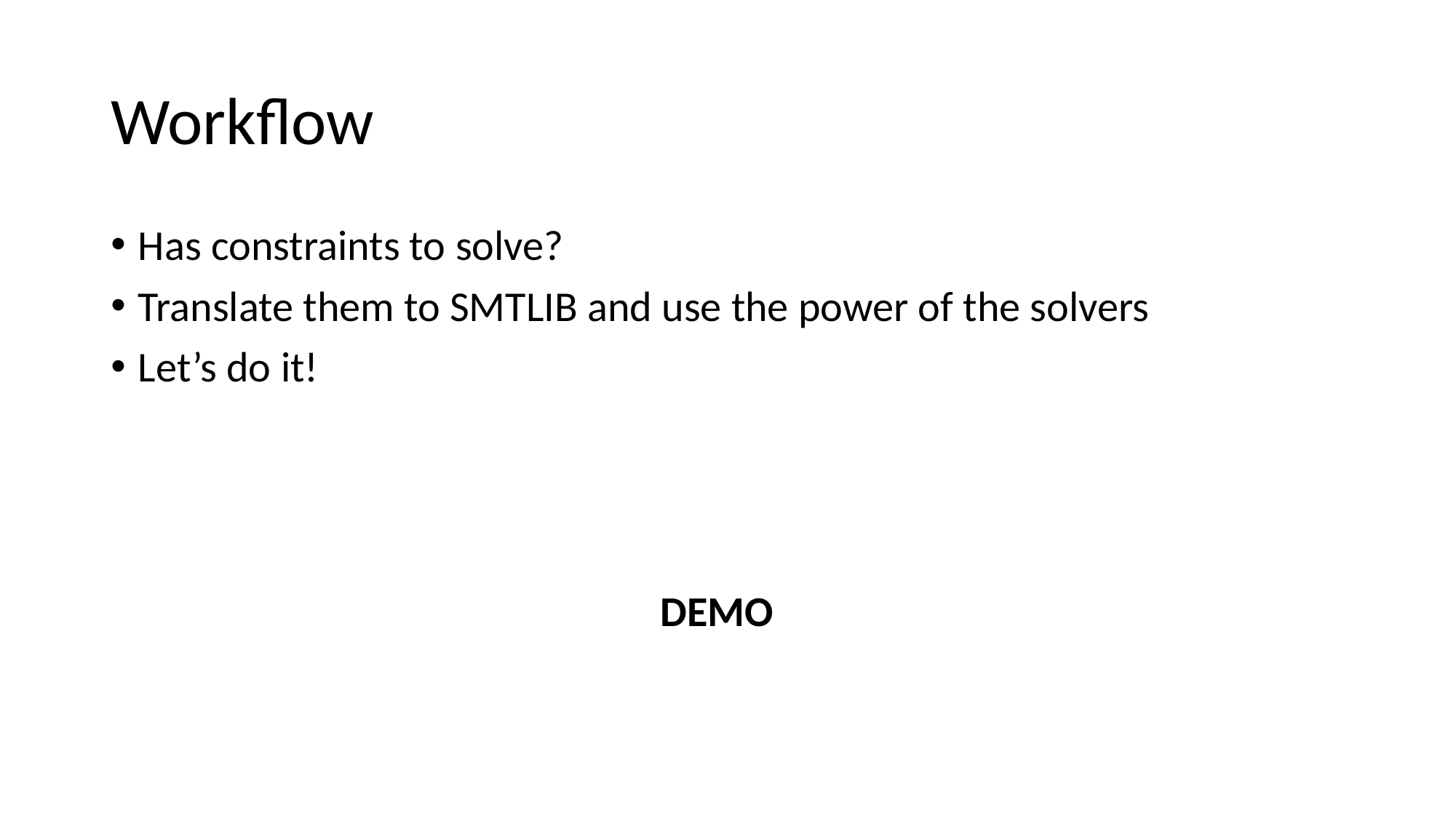

# Workflow
Has constraints to solve?
Translate them to SMTLIB and use the power of the solvers
Let’s do it!

                                                         DEMO